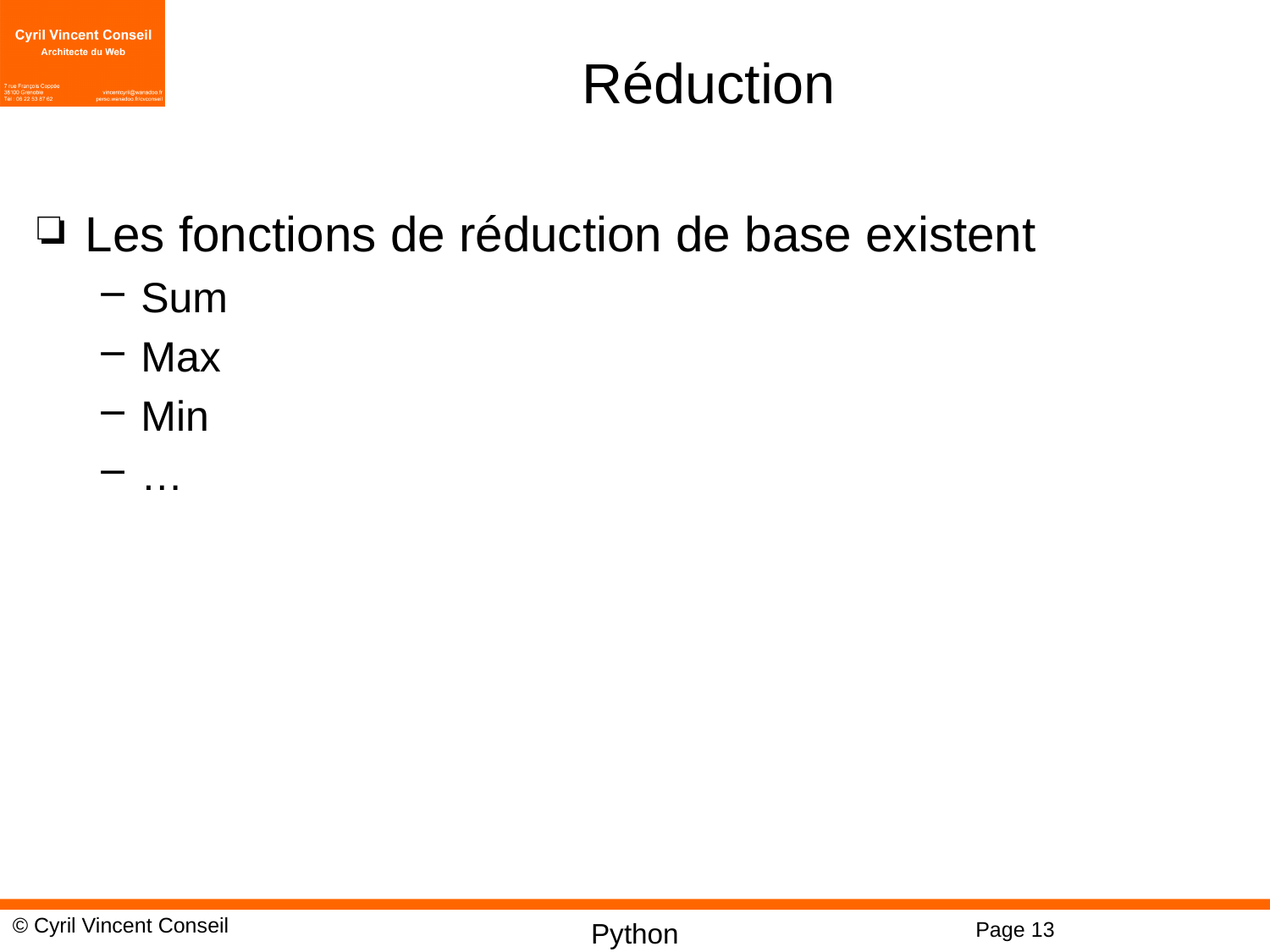

# Réduction
Les fonctions de réduction de base existent
Sum
Max
Min
…